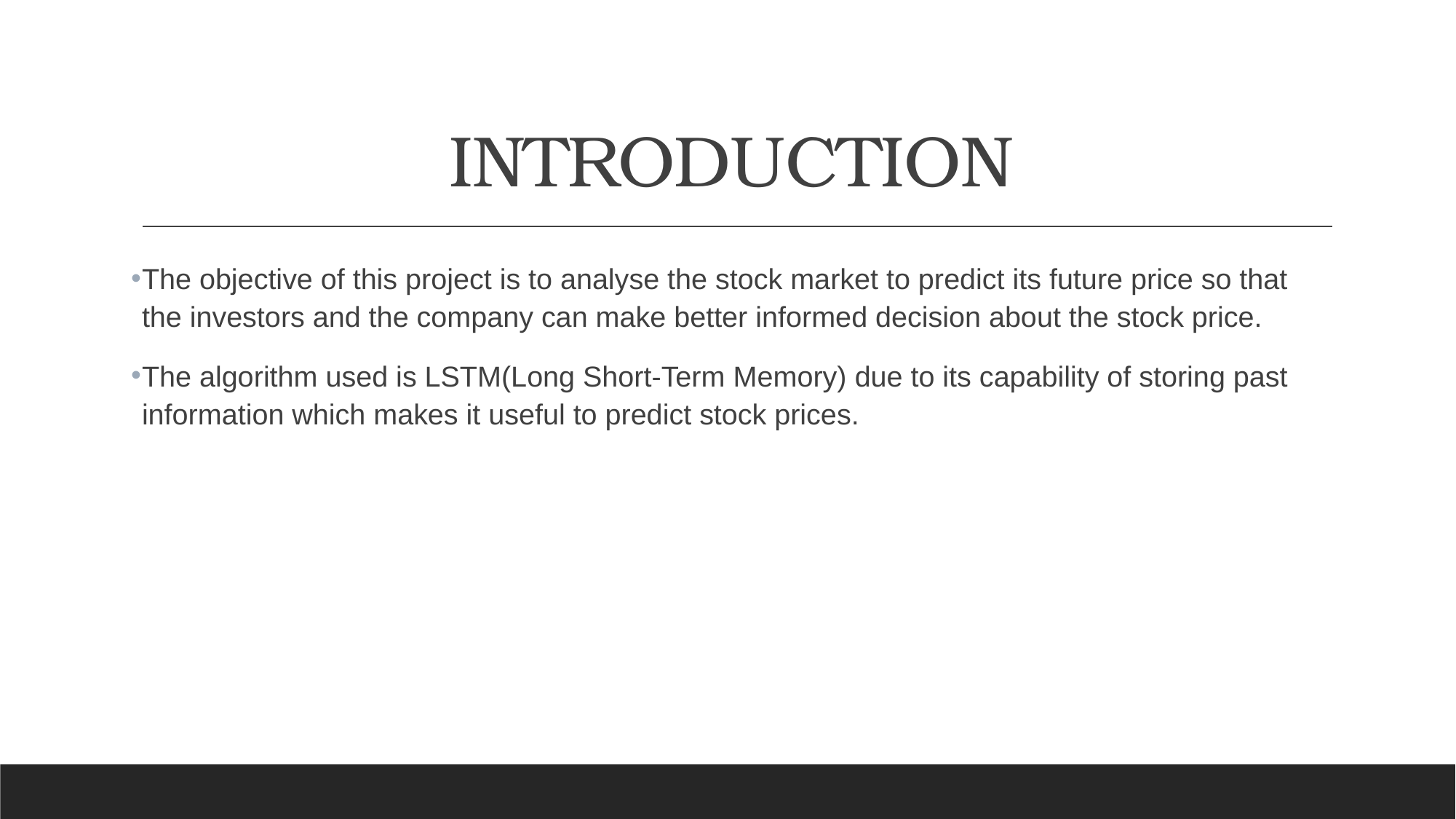

# INTRODUCTION
The objective of this project is to analyse the stock market to predict its future price so that the investors and the company can make better informed decision about the stock price.
The algorithm used is LSTM(Long Short-Term Memory) due to its capability of storing past information which makes it useful to predict stock prices.